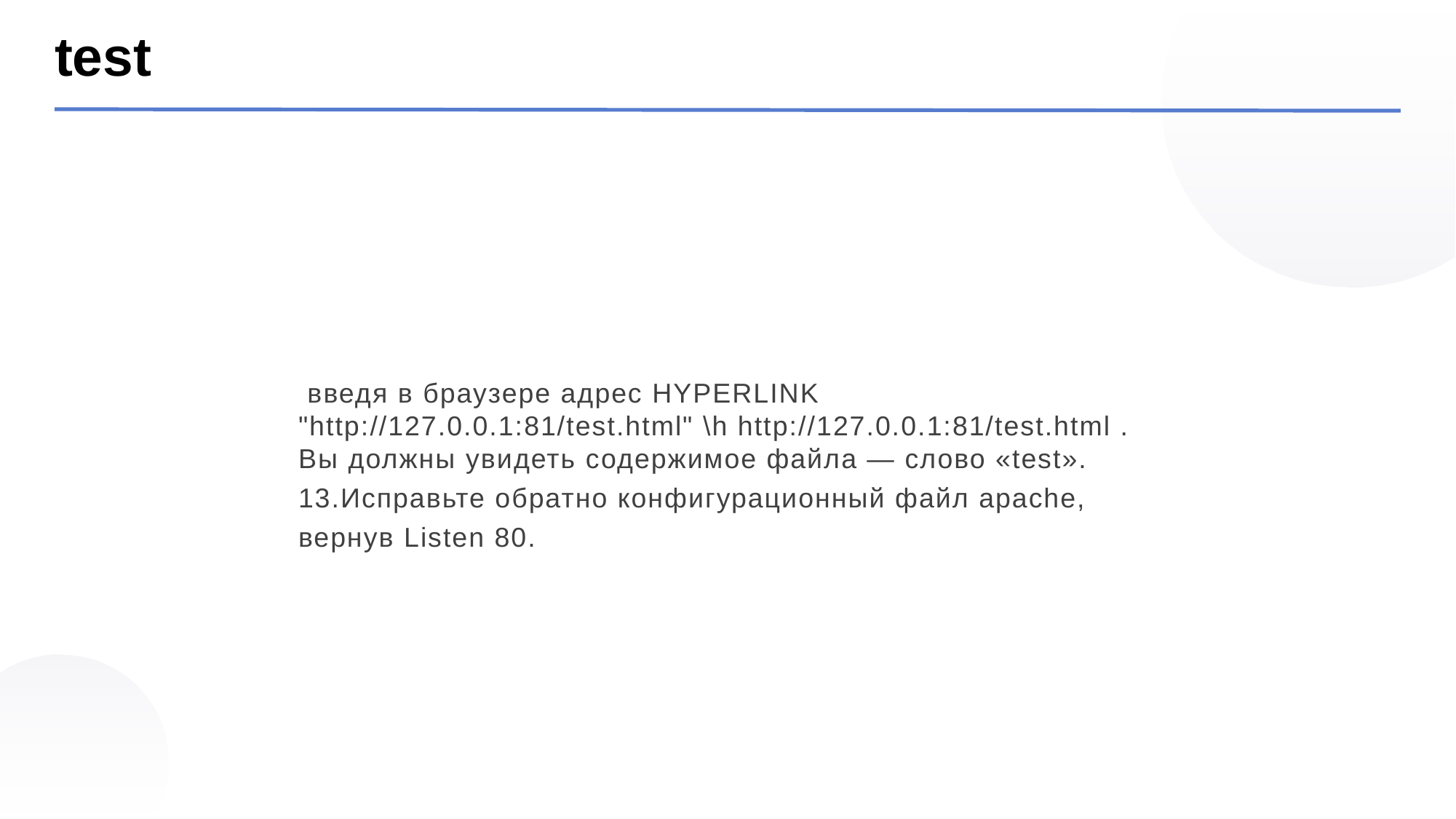

test
 введя в браузере адрес HYPERLINK "http://127.0.0.1:81/test.html" \h http://127.0.0.1:81/test.html . Вы должны увидеть содержимое файла — слово «test».
13.Исправьте обратно конфигурационный файл apache, вернув Listen 80.